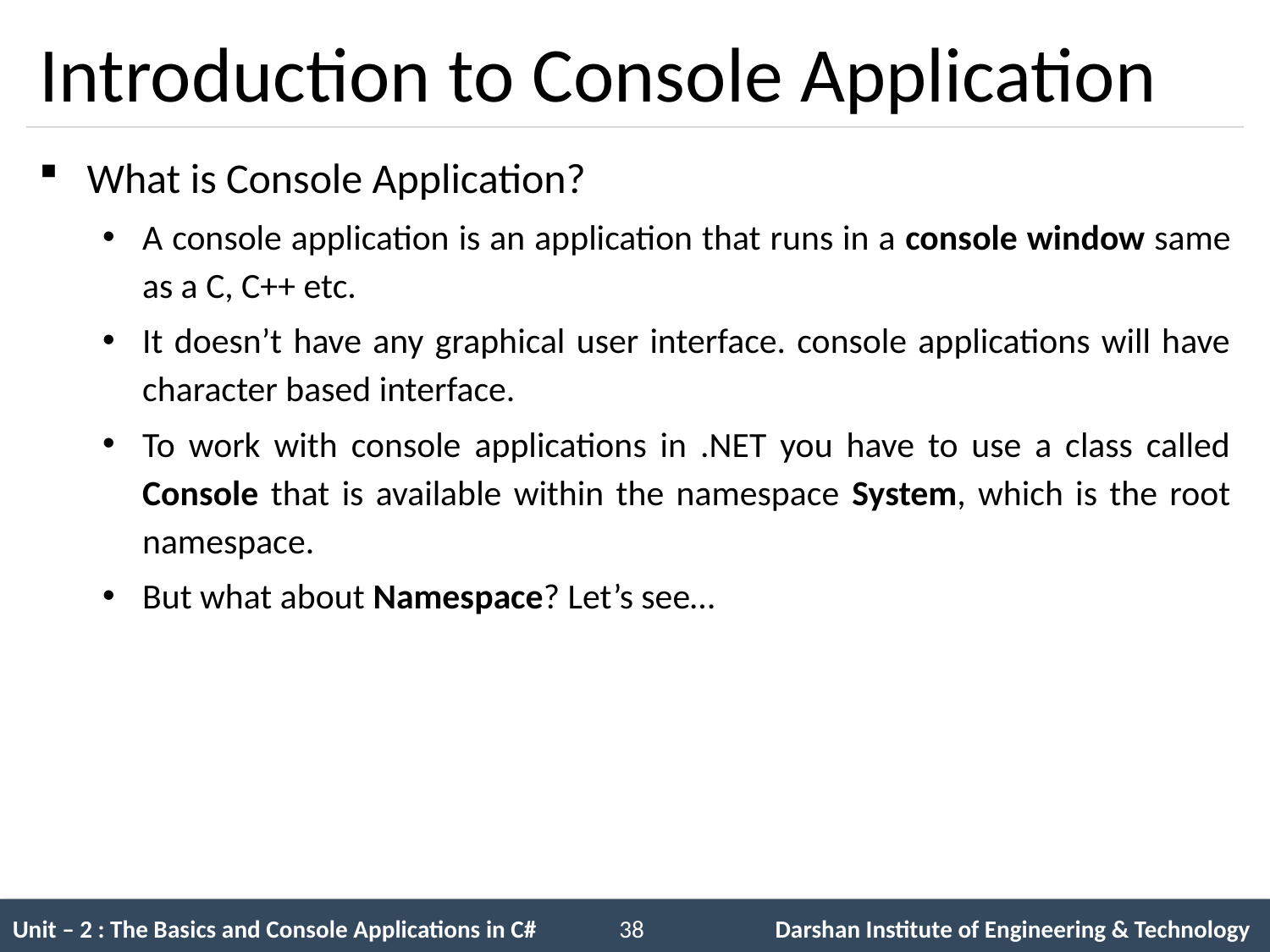

# Introduction to Console Application
What is Console Application?
A console application is an application that runs in a console window same as a C, C++ etc.
It doesn’t have any graphical user interface. console applications will have character based interface.
To work with console applications in .NET you have to use a class called Console that is available within the namespace System, which is the root namespace.
But what about Namespace? Let’s see…